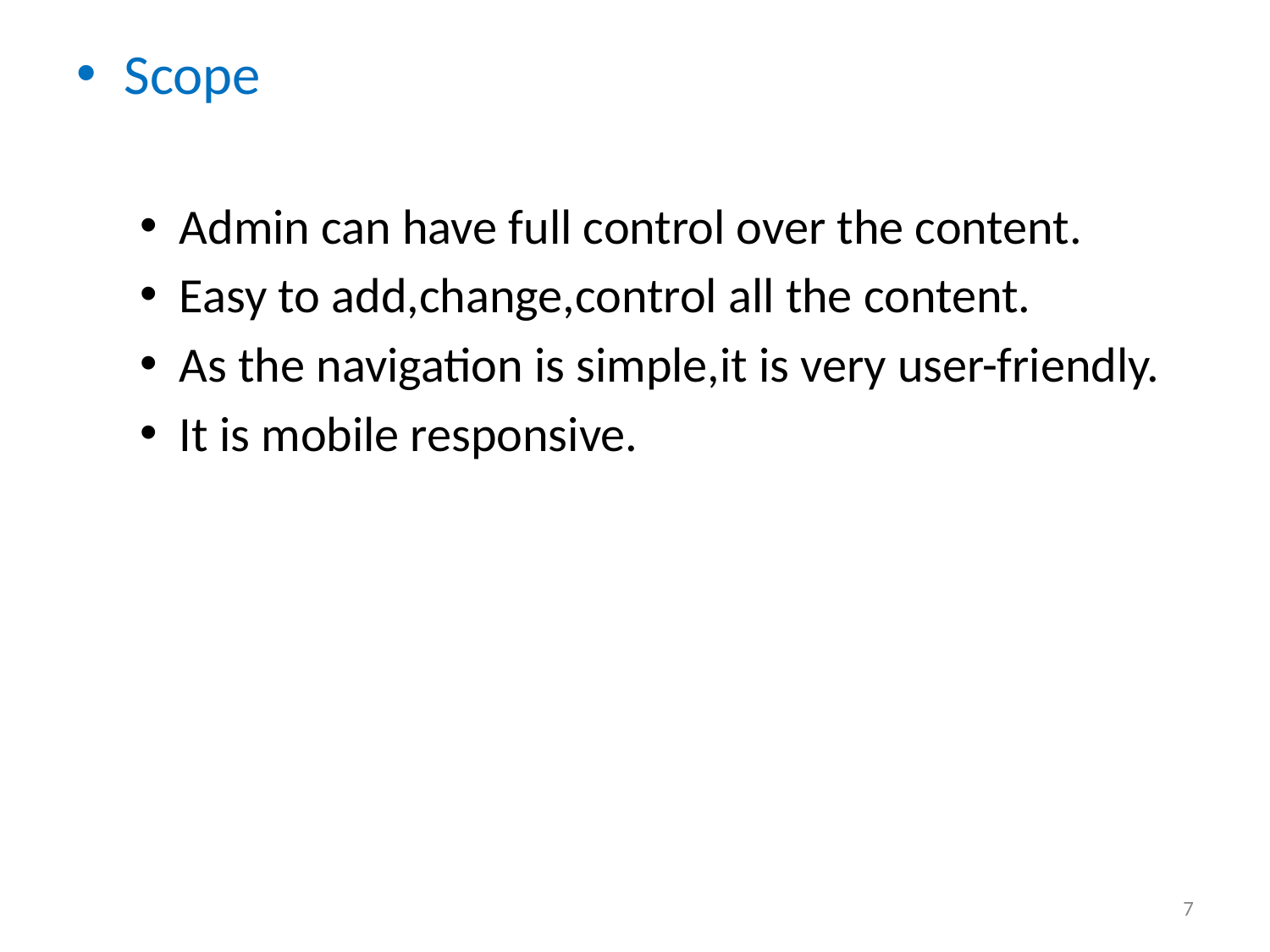

Scope

Admin can have full control over the content.
Easy to add,change,control all the content.
As the navigation is simple,it is very user-friendly.
It is mobile responsive.

7